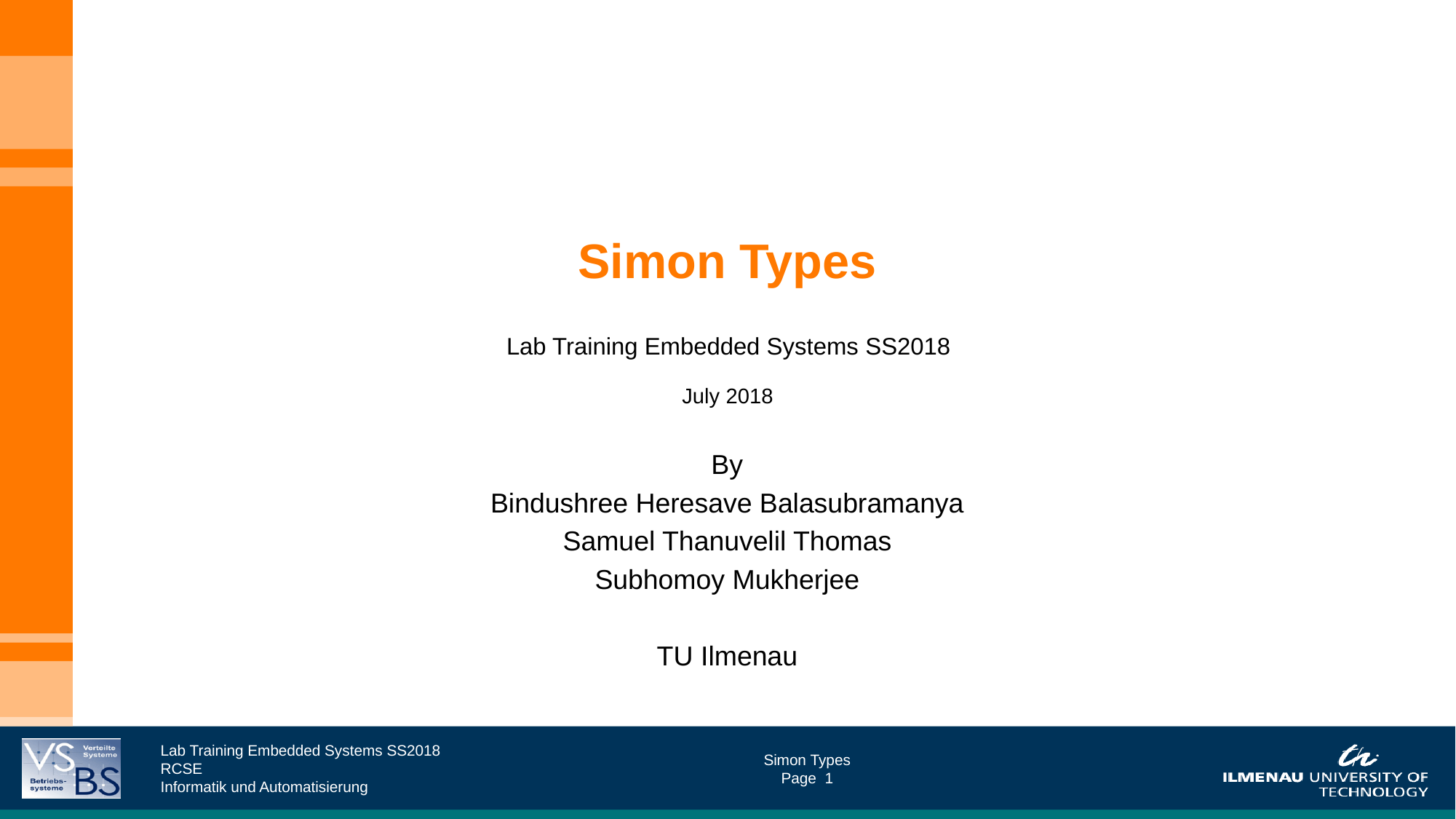

# Simon Types
Lab Training Embedded Systems SS2018
July 2018
By
Bindushree Heresave Balasubramanya
Samuel Thanuvelil Thomas
Subhomoy Mukherjee

TU Ilmenau